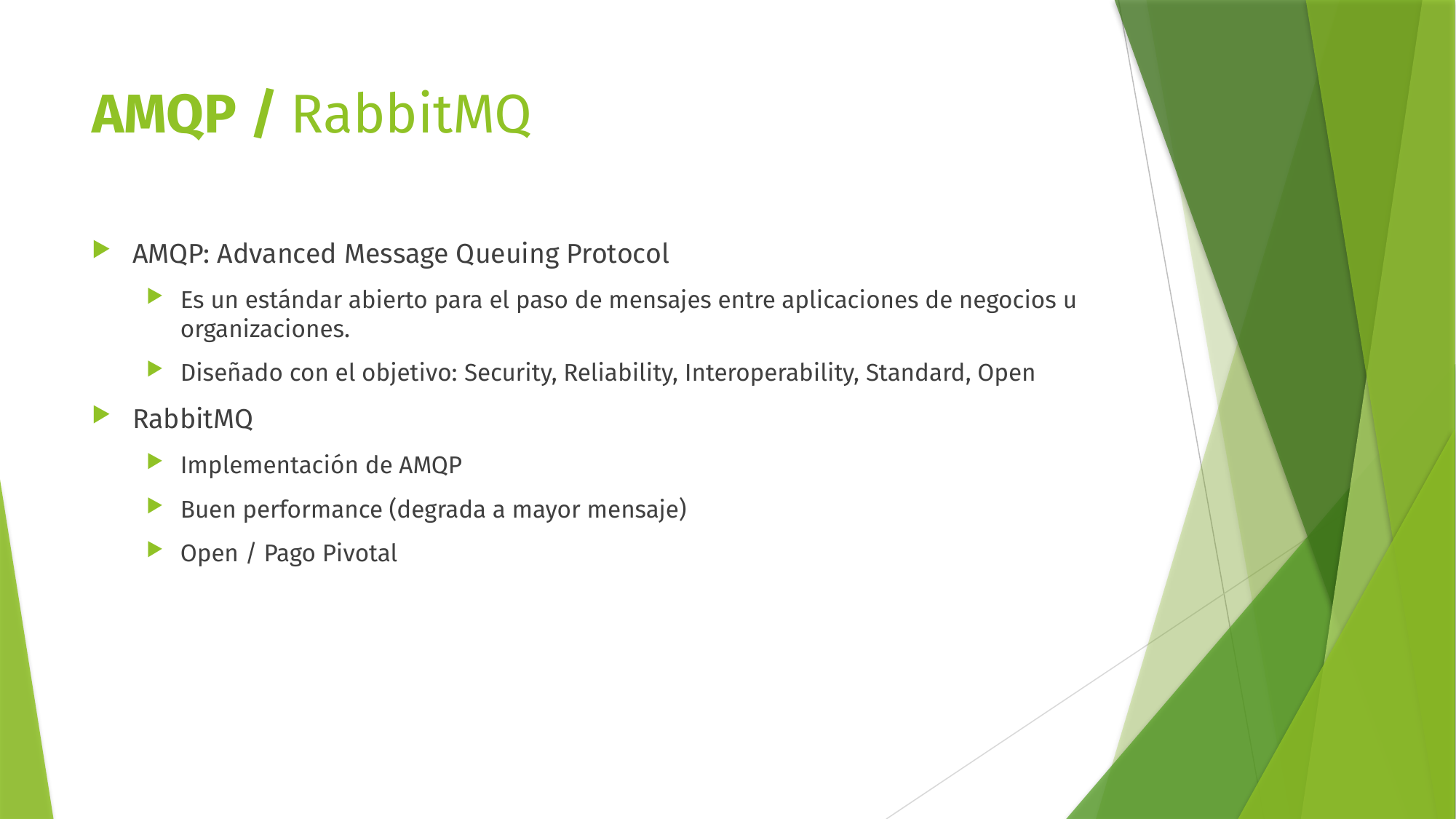

# AMQP / RabbitMQ
AMQP: Advanced Message Queuing Protocol
Es un estándar abierto para el paso de mensajes entre aplicaciones de negocios u organizaciones.
Diseñado con el objetivo: Security, Reliability, Interoperability, Standard, Open
RabbitMQ
Implementación de AMQP
Buen performance (degrada a mayor mensaje)
Open / Pago Pivotal